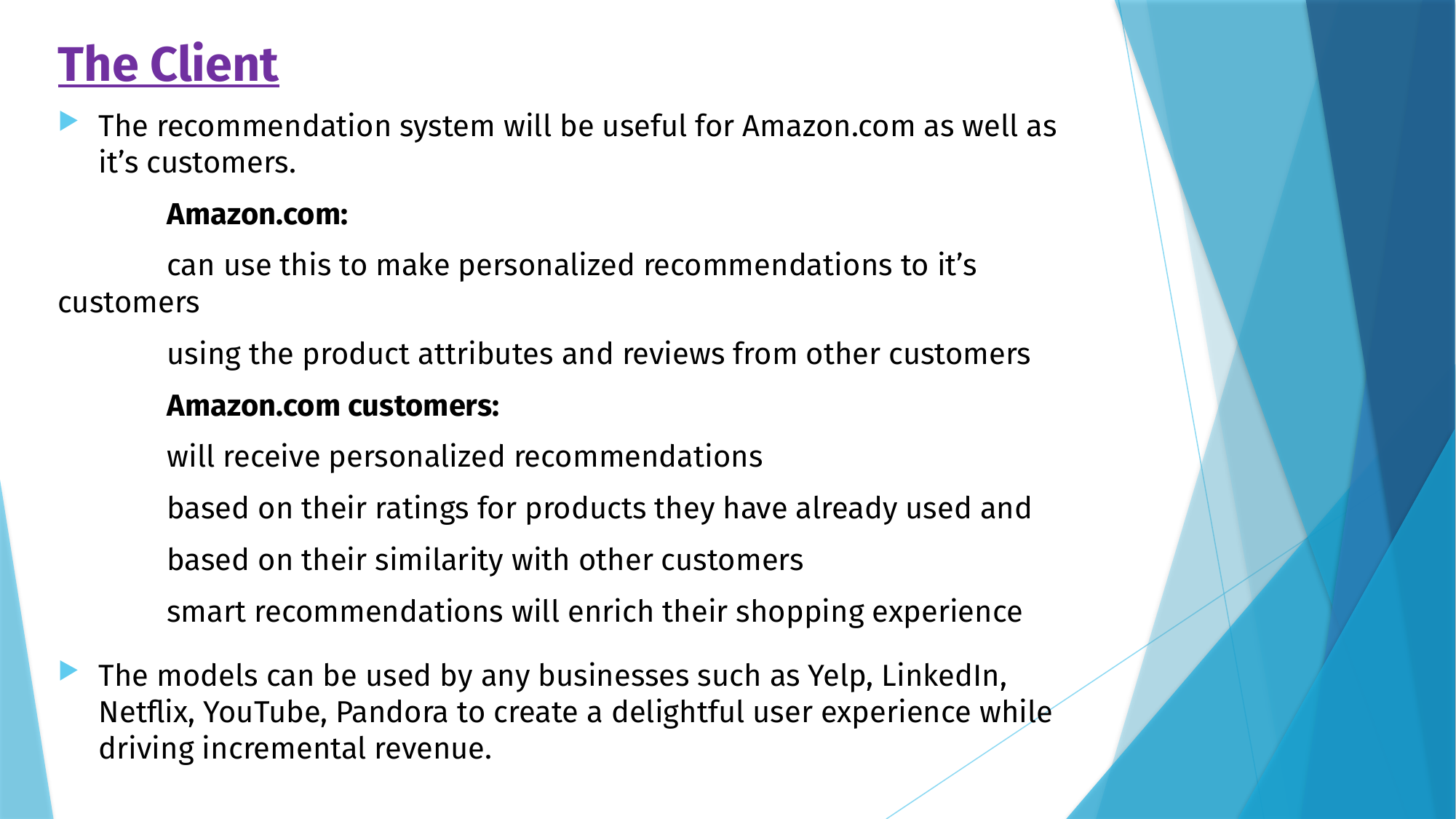

The Client
The recommendation system will be useful for Amazon.com as well as it’s customers.
	Amazon.com:
	can use this to make personalized recommendations to it’s customers
	using the product attributes and reviews from other customers
	Amazon.com customers:
	will receive personalized recommendations
	based on their ratings for products they have already used and
	based on their similarity with other customers
	smart recommendations will enrich their shopping experience
The models can be used by any businesses such as Yelp, LinkedIn, Netflix, YouTube, Pandora to create a delightful user experience while driving incremental revenue.